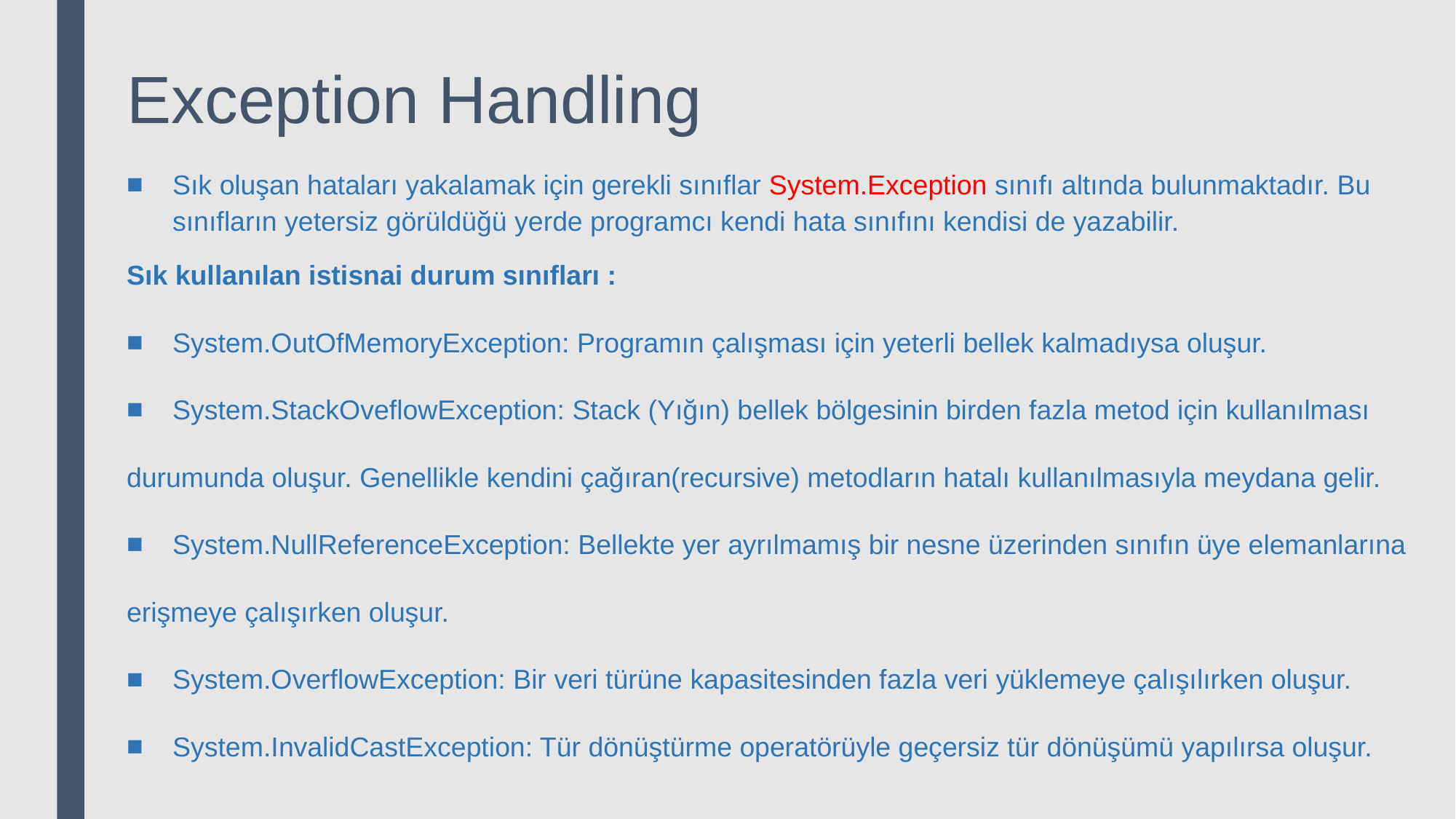

# Exception Handling
Sık oluşan hataları yakalamak için gerekli sınıflar System.Exception sınıfı altında bulunmaktadır. Bu sınıfların yetersiz görüldüğü yerde programcı kendi hata sınıfını kendisi de yazabilir.
Sık kullanılan istisnai durum sınıfları :
System.OutOfMemoryException: Programın çalışması için yeterli bellek kalmadıysa oluşur.
System.StackOveflowException: Stack (Yığın) bellek bölgesinin birden fazla metod için kullanılması
durumunda oluşur. Genellikle kendini çağıran(recursive) metodların hatalı kullanılmasıyla meydana gelir.
System.NullReferenceException: Bellekte yer ayrılmamış bir nesne üzerinden sınıfın üye elemanlarına
erişmeye çalışırken oluşur.
System.OverflowException: Bir veri türüne kapasitesinden fazla veri yüklemeye çalışılırken oluşur.
System.InvalidCastException: Tür dönüştürme operatörüyle geçersiz tür dönüşümü yapılırsa oluşur.